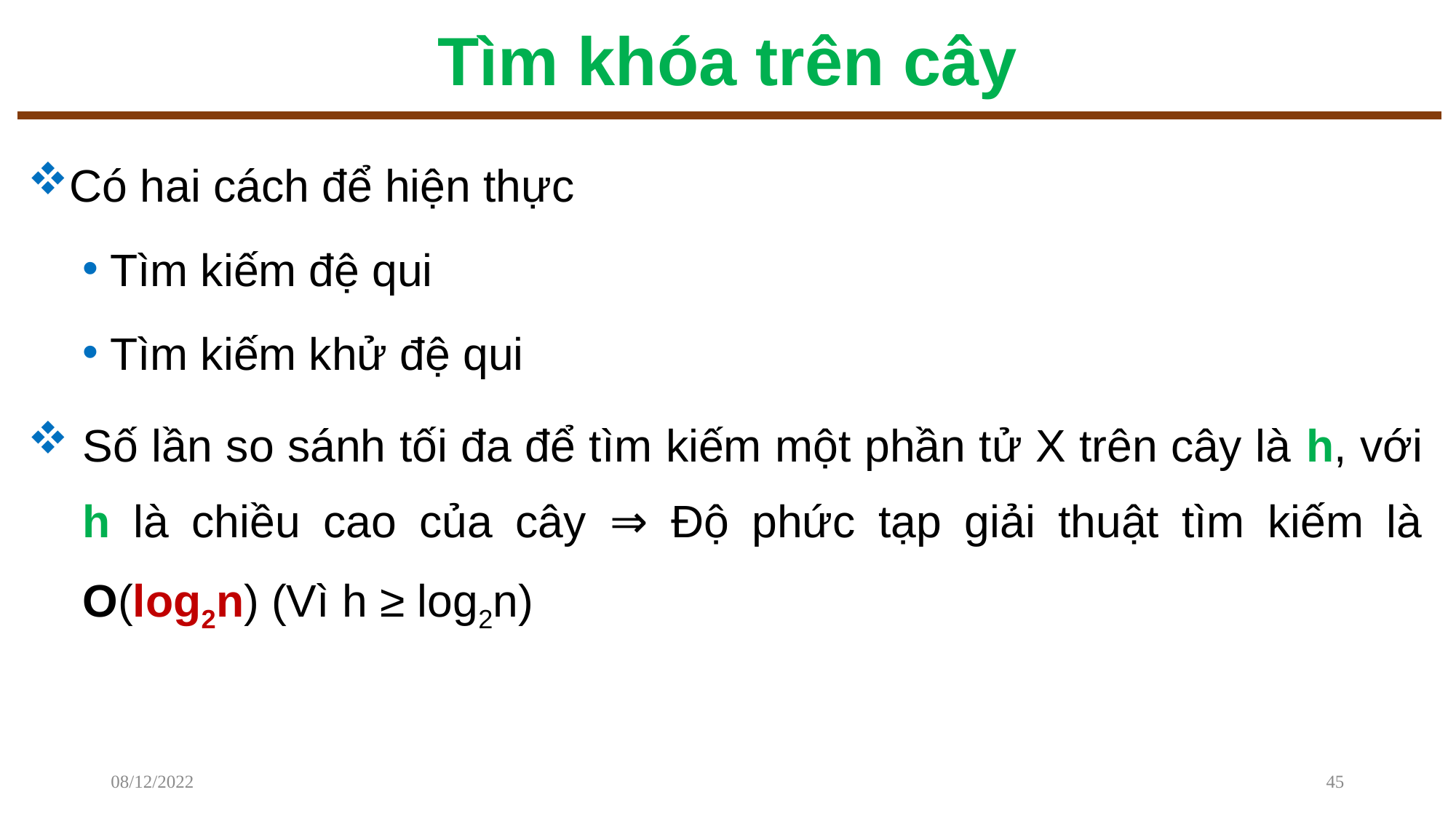

# Tìm khóa trên cây
Có hai cách để hiện thực
Tìm kiếm đệ qui
Tìm kiếm khử đệ qui
Số lần so sánh tối đa để tìm kiếm một phần tử X trên cây là h, với h là chiều cao của cây ⇒ Độ phức tạp giải thuật tìm kiếm là O(log2n) (Vì h ≥ log2n)
08/12/2022
45